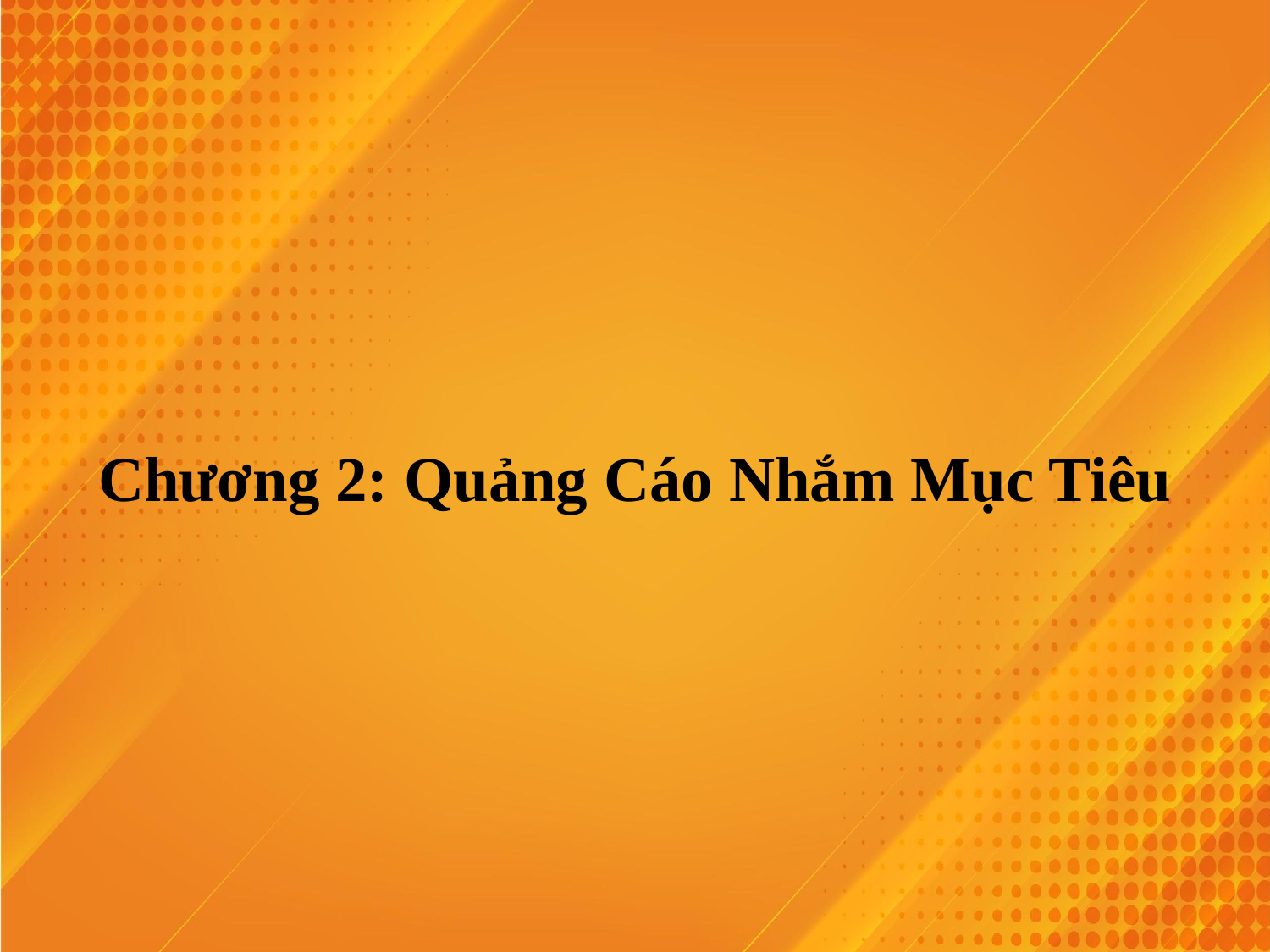

# Chương 2: Quảng Cáo Nhắm Mục Tiêu